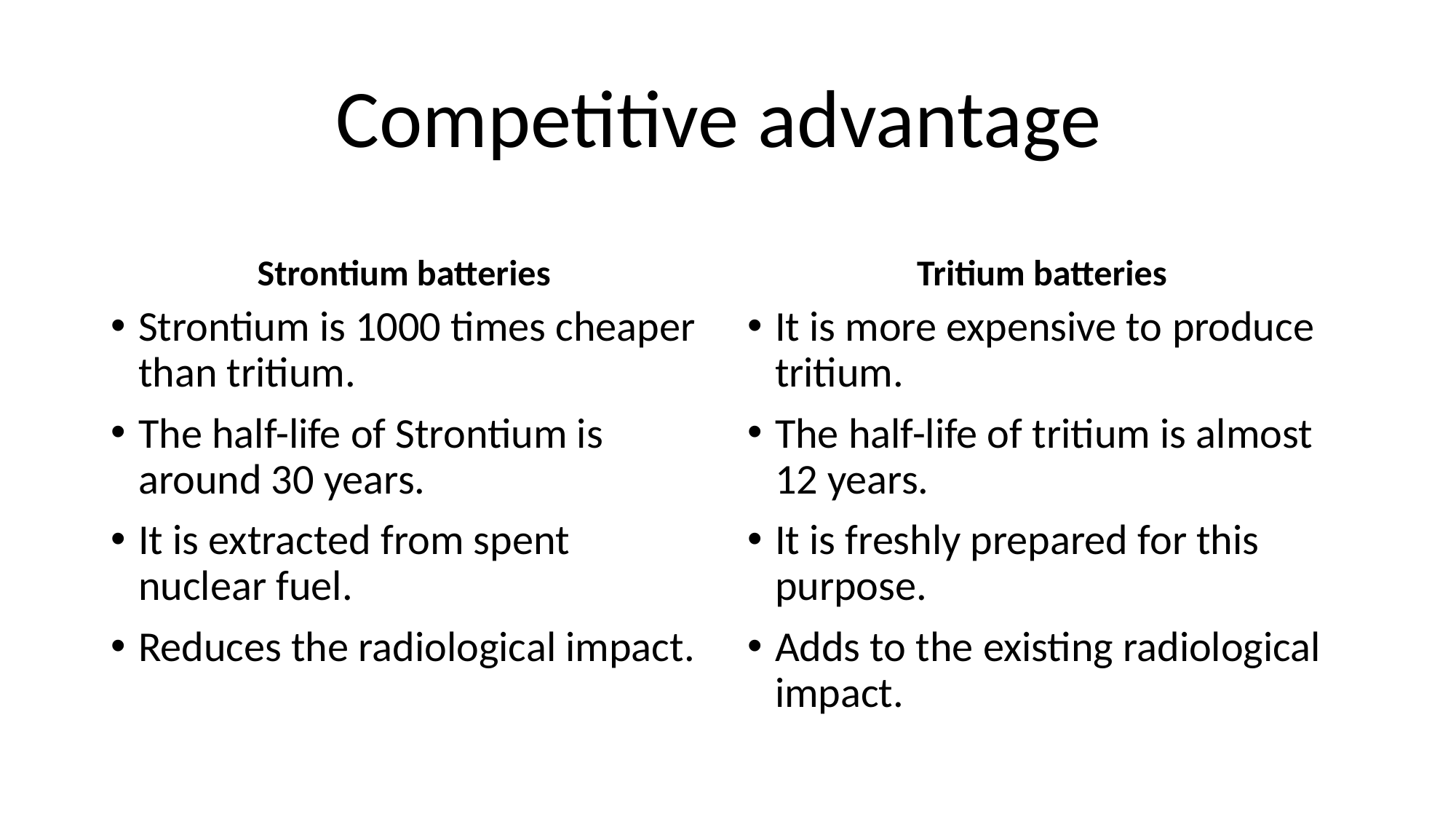

Competitive advantage
Strontium batteries
Tritium batteries
Strontium is 1000 times cheaper than tritium.
The half-life of Strontium is around 30 years.
It is extracted from spent nuclear fuel.
Reduces the radiological impact.
It is more expensive to produce tritium.
The half-life of tritium is almost 12 years.
It is freshly prepared for this purpose.
Adds to the existing radiological impact.